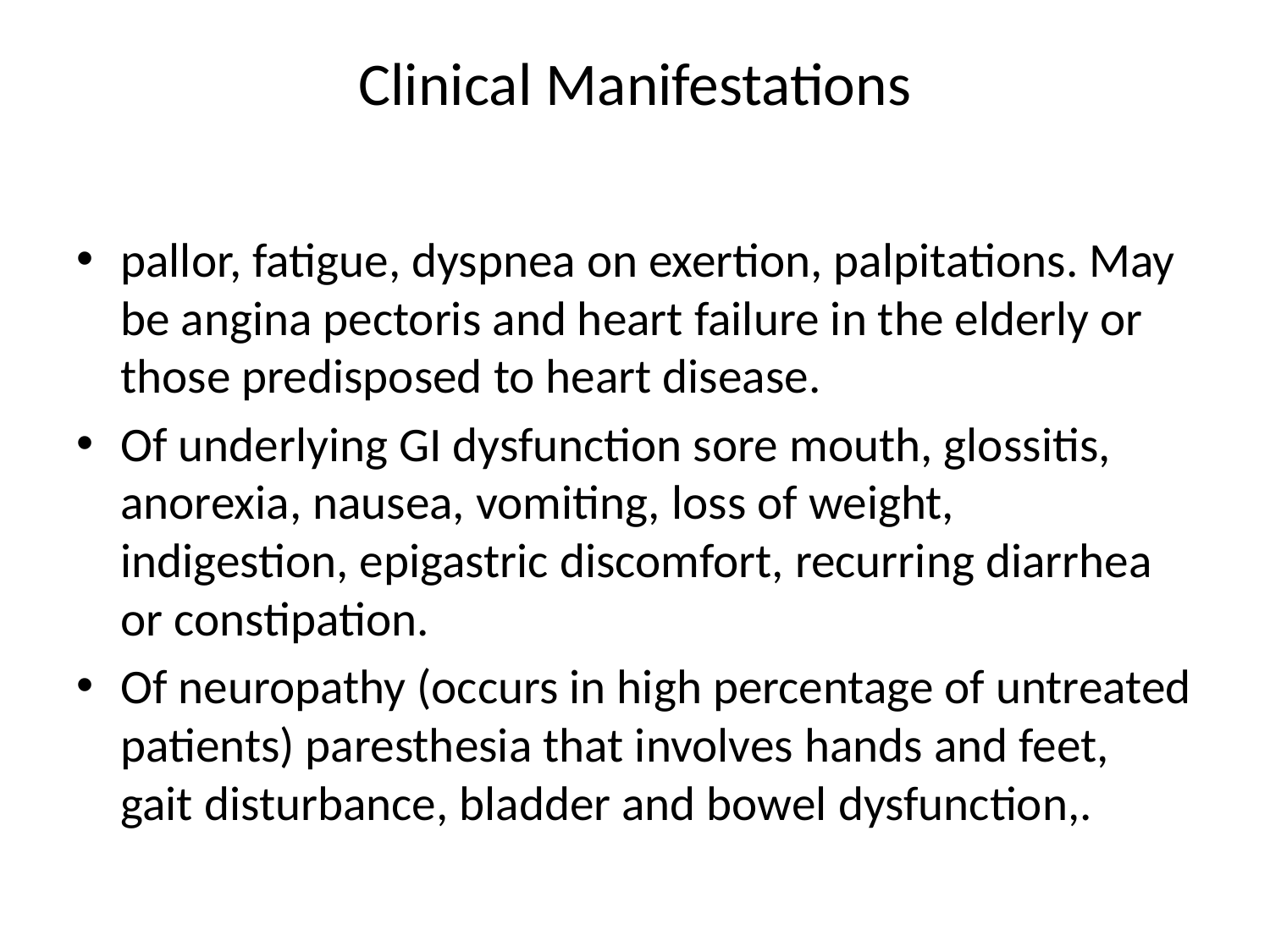

# Clinical Manifestations
pallor, fatigue, dyspnea on exertion, palpitations. May be angina pectoris and heart failure in the elderly or those predisposed to heart disease.
Of underlying GI dysfunction sore mouth, glossitis, anorexia, nausea, vomiting, loss of weight, indigestion, epigastric discomfort, recurring diarrhea or constipation.
Of neuropathy (occurs in high percentage of untreated patients) paresthesia that involves hands and feet, gait disturbance, bladder and bowel dysfunction,.